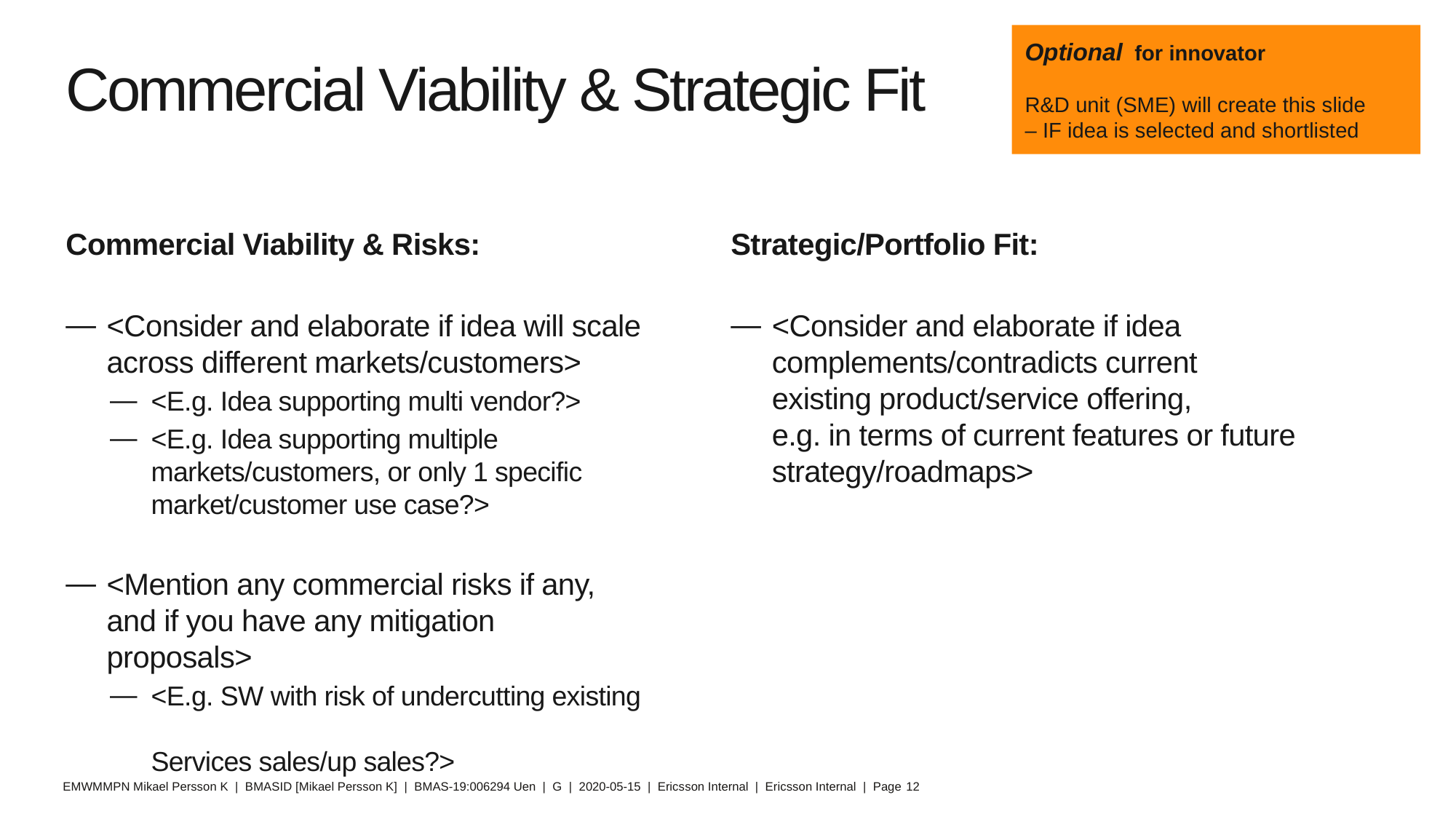

Optional  for innovator
R&D unit (SME) will create this slide
– IF idea is selected and shortlisted
# Commercial Viability & Strategic Fit
Commercial Viability & Risks:

<Consider and elaborate if idea will scale across different markets/customers>
<E.g. Idea supporting multi vendor?>
<E.g. Idea supporting multiple markets/customers, or only 1 specific market/customer use case?>

<Mention any commercial risks if any, and if you have any mitigation proposals>
<E.g. SW with risk of undercutting existing
Services sales/up sales?>

Strategic/Portfolio Fit:

<Consider and elaborate if idea complements/contradicts current
existing product/service offering,
e.g. in terms of current features or future strategy/roadmaps>